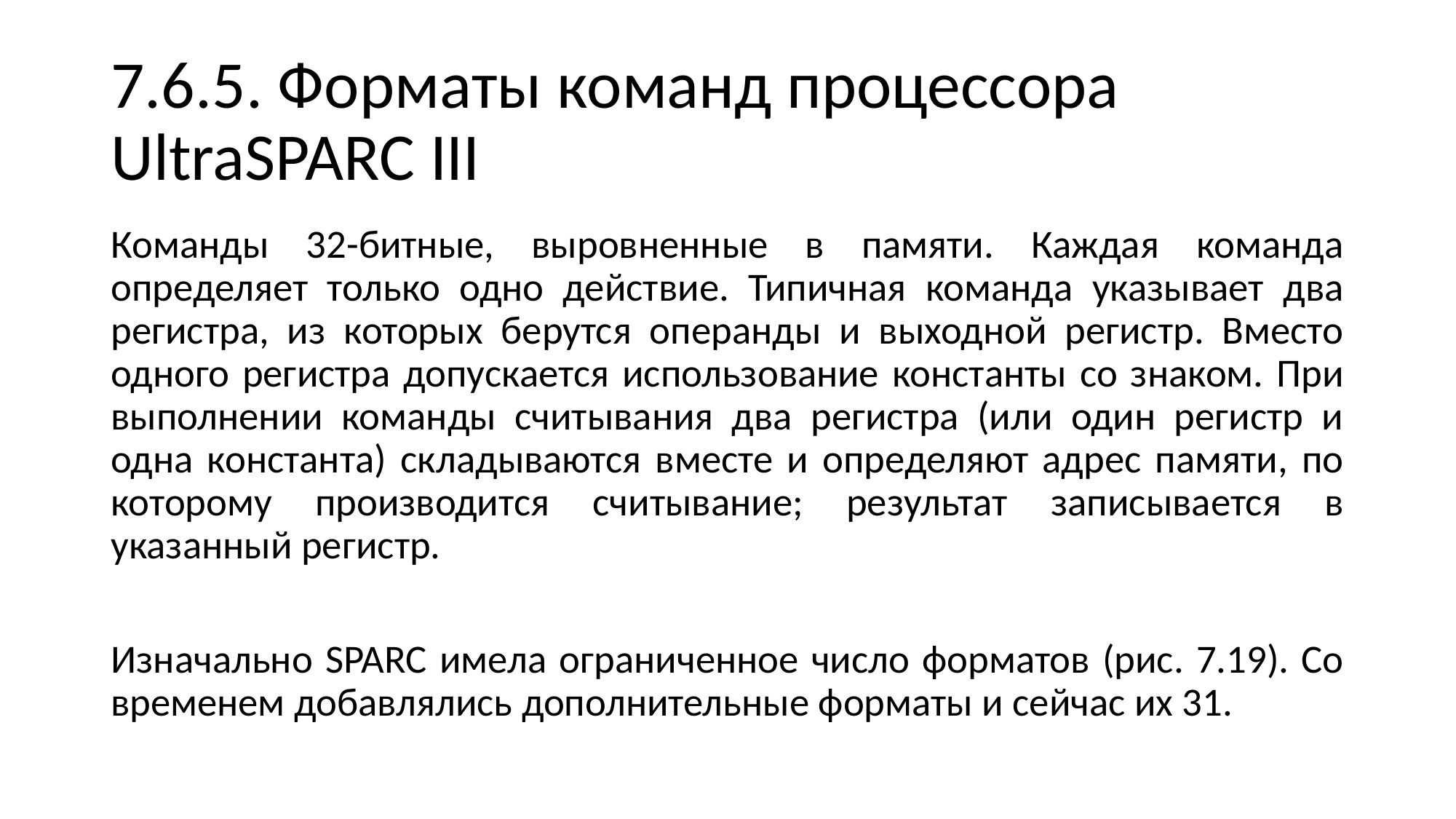

# 7.6.5. Форматы команд процессора UltraSPARC III
Команды 32-битные, выровненные в памяти. Каждая команда определяет только одно действие. Типичная команда указывает два регистра, из которых берутся операнды и выходной регистр. Вместо одного регистра допускается использование константы со знаком. При выполнении команды считывания два регистра (или один регистр и одна константа) складываются вместе и определяют адрес памяти, по которому производится считывание; результат записывается в указанный регистр.

Изначально SPARC имела ограниченное число форматов (рис. 7.19). Со временем добавлялись дополнительные форматы и сейчас их 31.